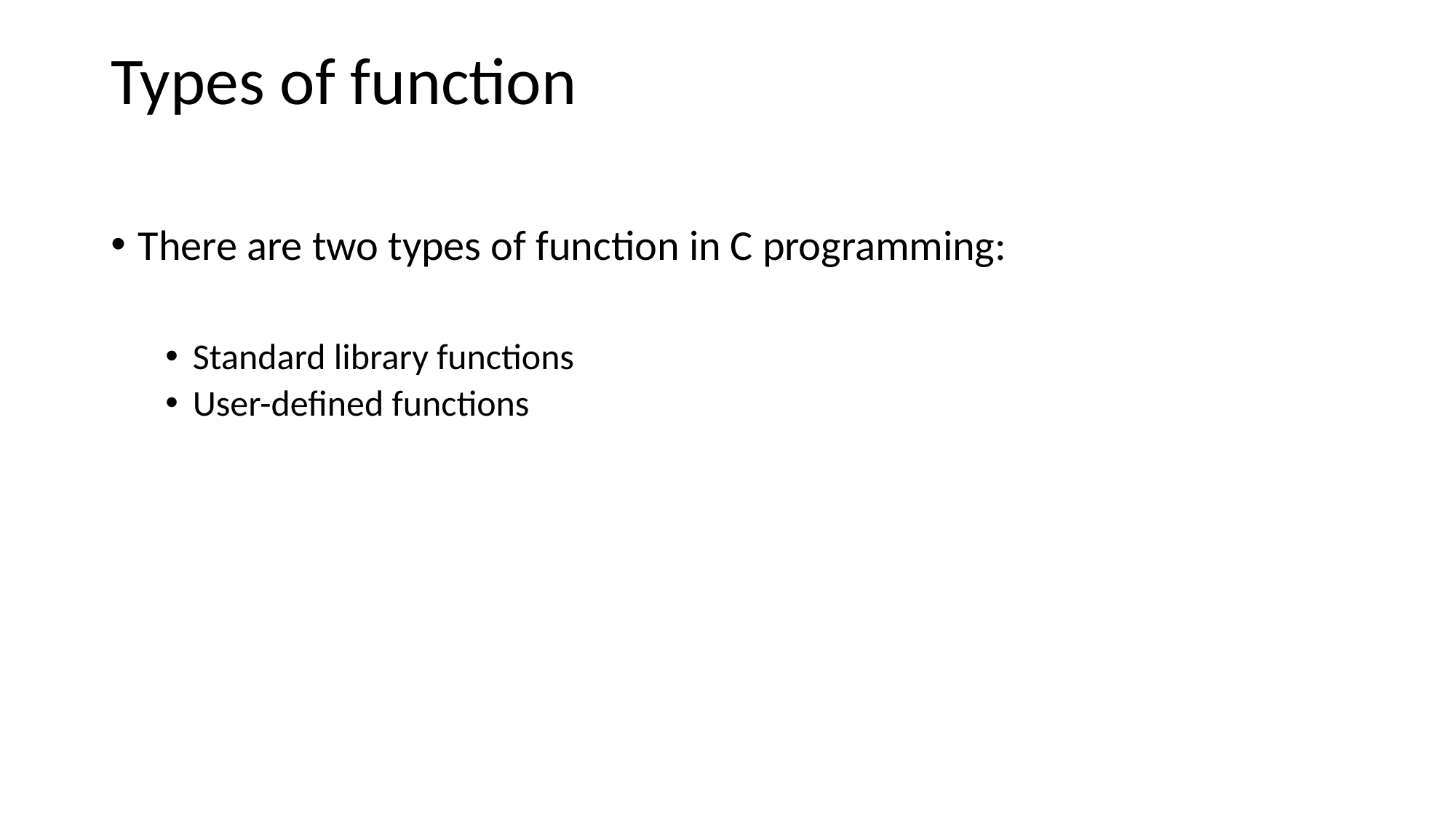

# Types of function
There are two types of function in C programming:

Standard library functions
User-defined functions